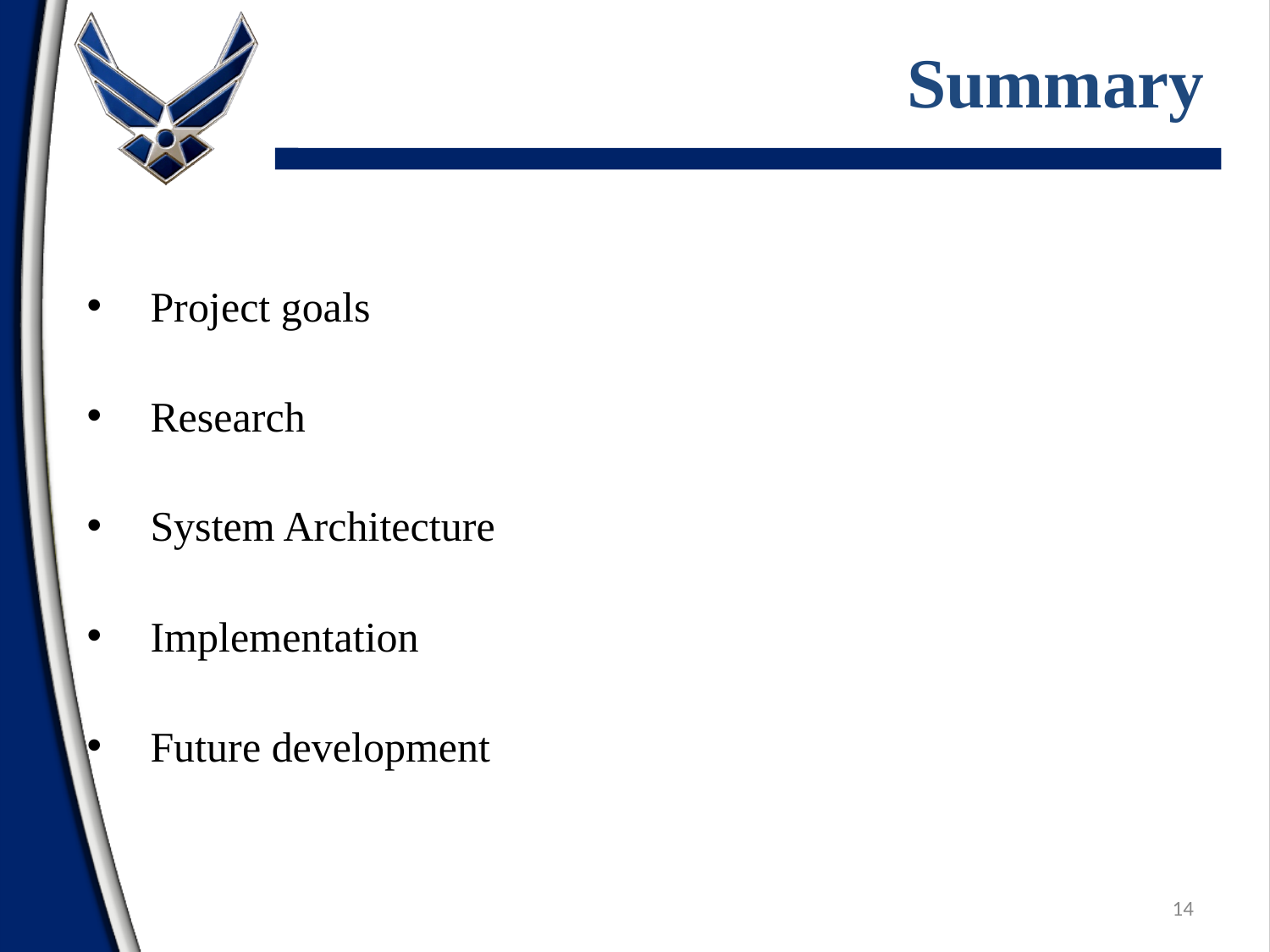

# Summary
Project goals
Research
System Architecture
Implementation
Future development
14